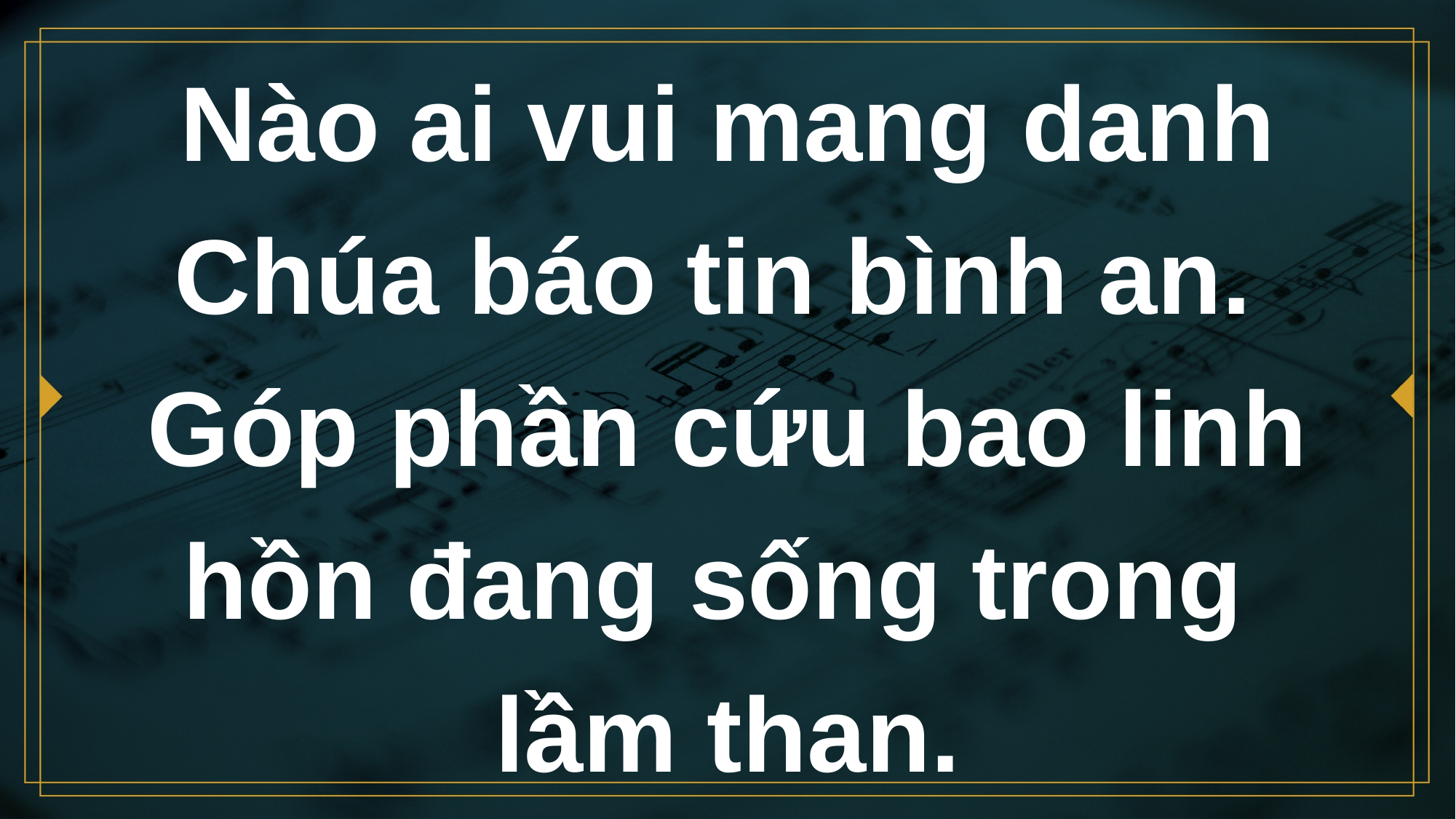

# Nào ai vui mang danh Chúa báo tin bình an. Góp phần cứu bao linh hồn đang sống trong lầm than.